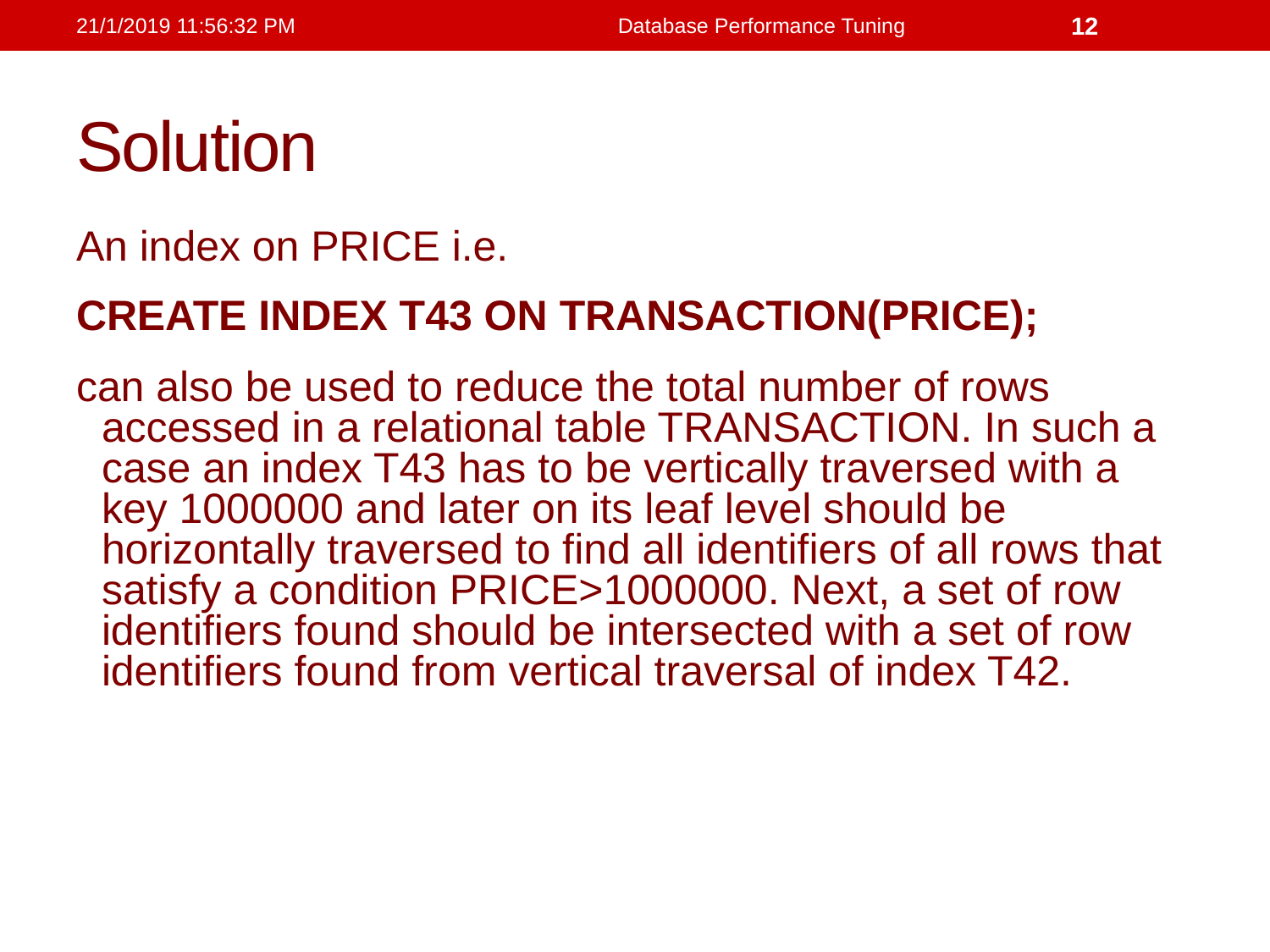

21/1/2019 11:56:32 PM
Database Performance Tuning
12
# Solution
An index on PRICE i.e.

CREATE INDEX T43 ON TRANSACTION(PRICE);

can also be used to reduce the total number of rows accessed in a relational table TRANSACTION. In such a case an index T43 has to be vertically traversed with a key 1000000 and later on its leaf level should be horizontally traversed to find all identifiers of all rows that satisfy a condition PRICE>1000000. Next, a set of row identifiers found should be intersected with a set of row identifiers found from vertical traversal of index T42.